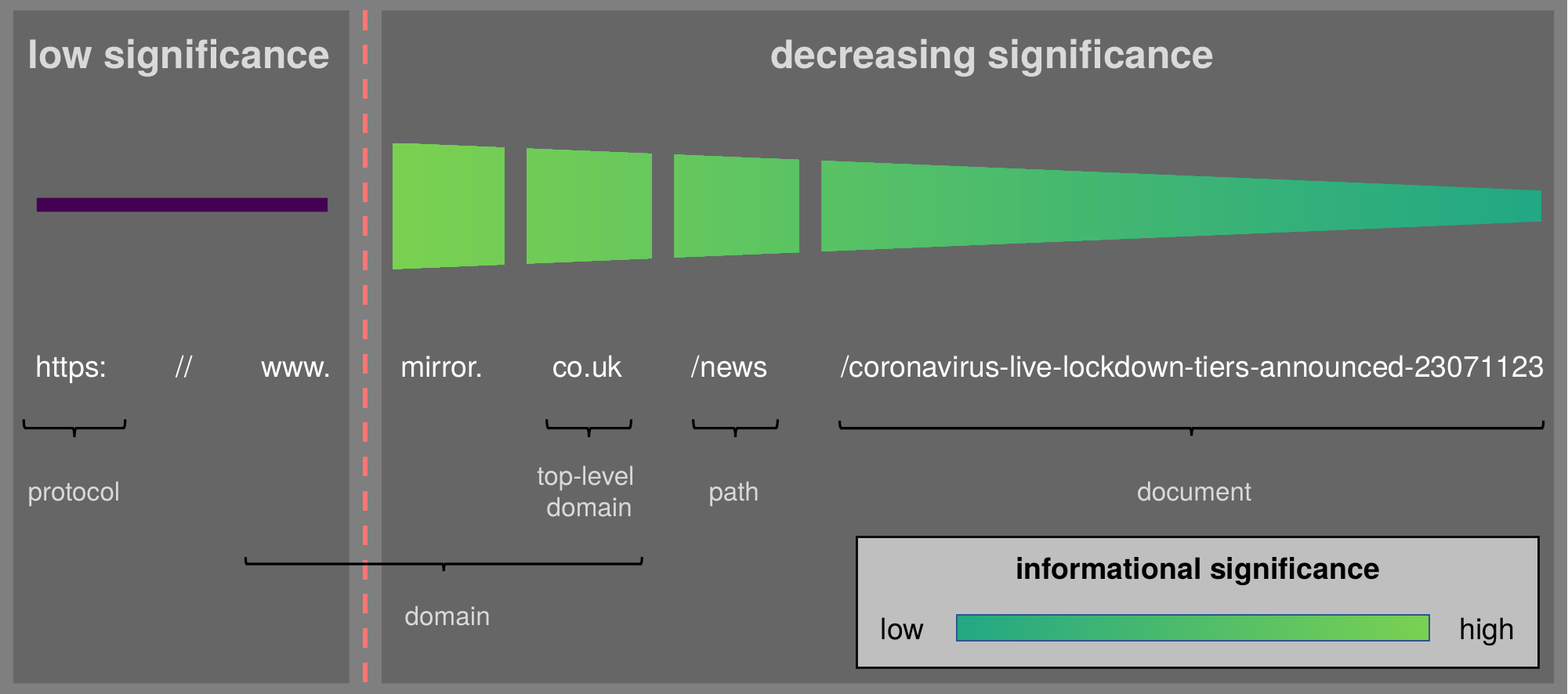

low significance
decreasing significance

https:
//
www.
mirror.
co.uk
/news
/coronavirus-live-lockdown-tiers-announced-23071123

top-level
domain
protocol
path
document

informational significance
low
high

domain